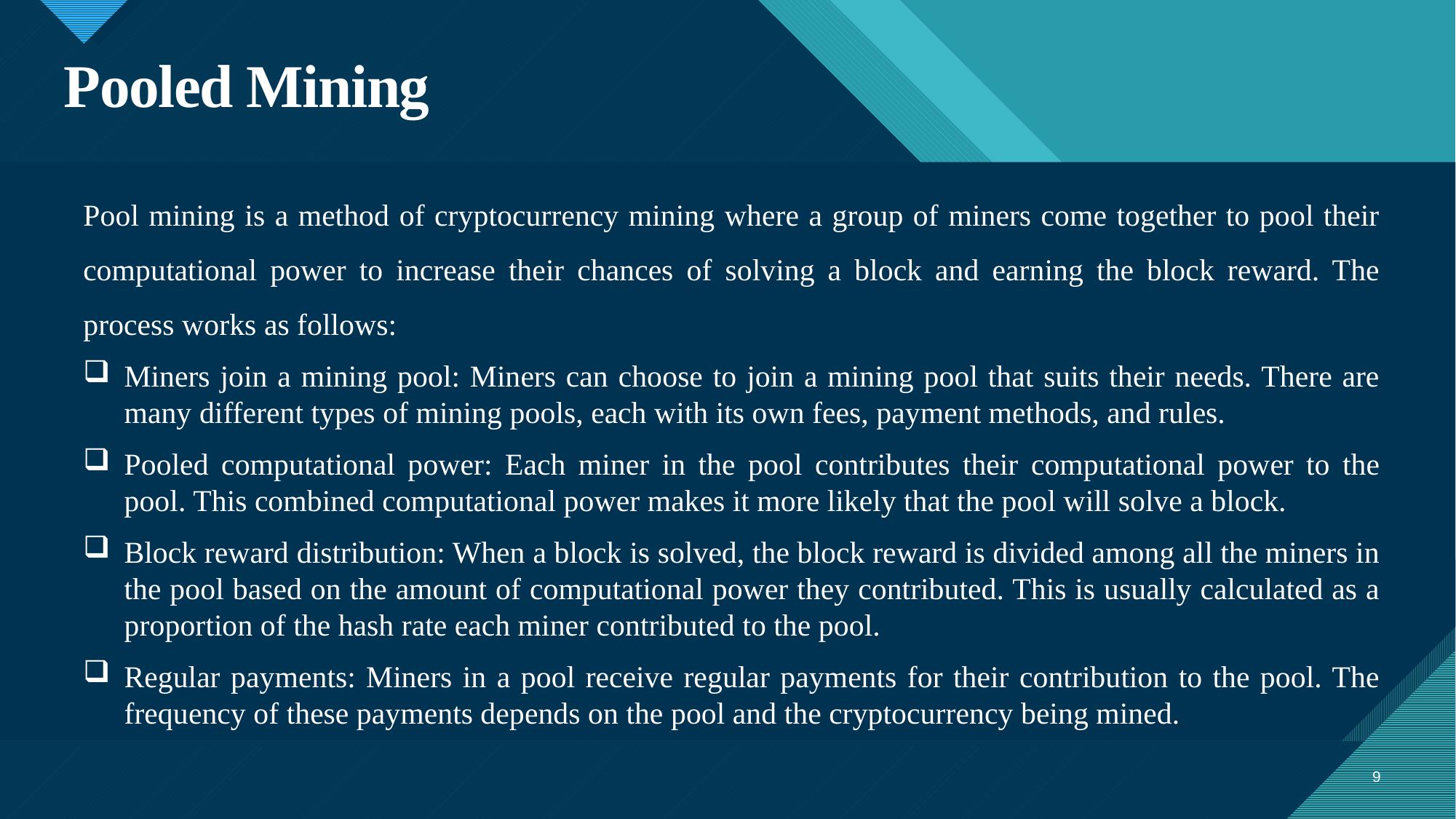

# Pooled Mining
Pool mining is a method of cryptocurrency mining where a group of miners come together to pool their computational power to increase their chances of solving a block and earning the block reward. The process works as follows:
Miners join a mining pool: Miners can choose to join a mining pool that suits their needs. There are many different types of mining pools, each with its own fees, payment methods, and rules.
Pooled computational power: Each miner in the pool contributes their computational power to the pool. This combined computational power makes it more likely that the pool will solve a block.
Block reward distribution: When a block is solved, the block reward is divided among all the miners in the pool based on the amount of computational power they contributed. This is usually calculated as a proportion of the hash rate each miner contributed to the pool.
Regular payments: Miners in a pool receive regular payments for their contribution to the pool. The frequency of these payments depends on the pool and the cryptocurrency being mined.
9